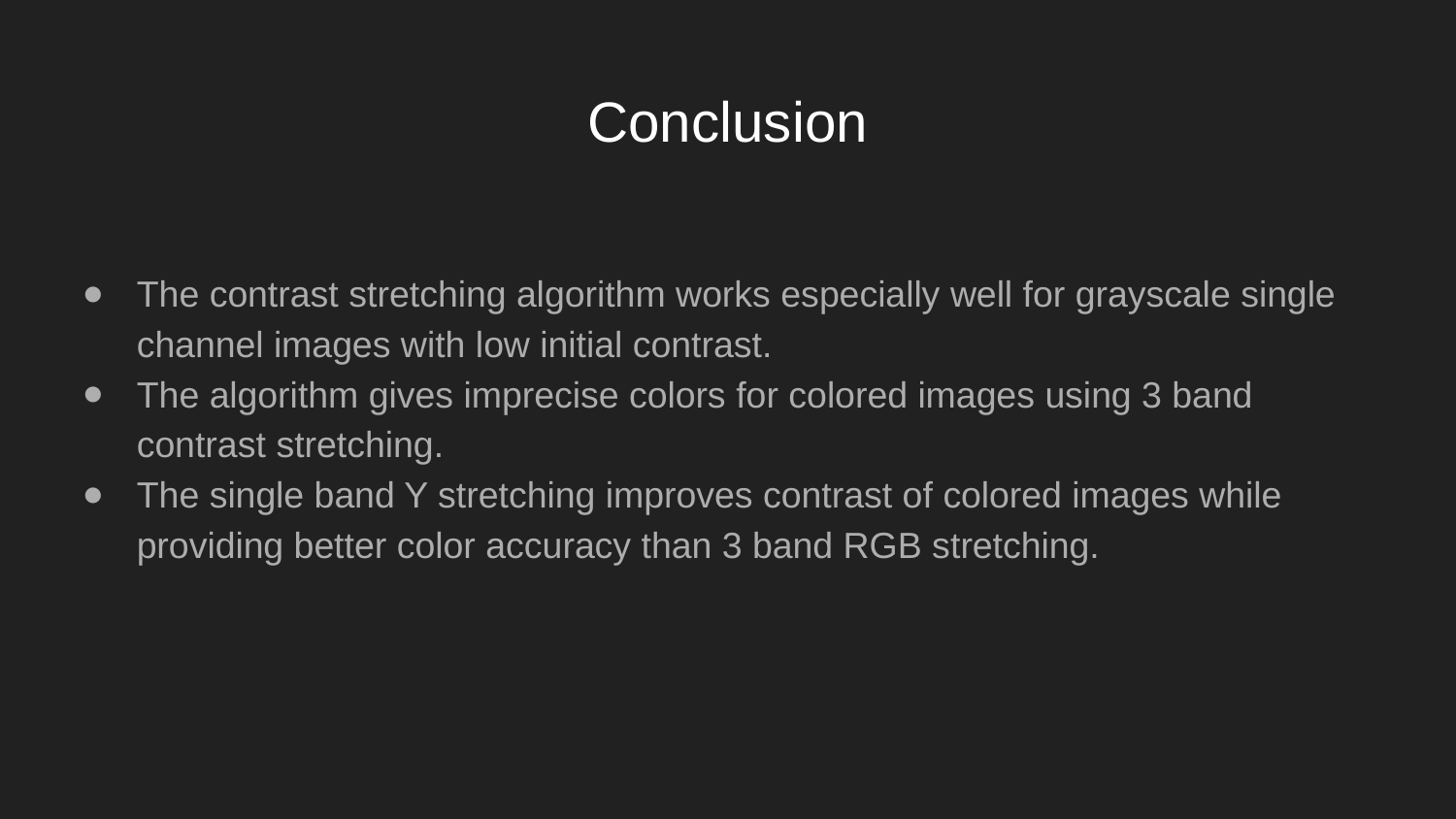

Conclusion

The contrast stretching algorithm works especially well for grayscale single channel images with low initial contrast.
The algorithm gives imprecise colors for colored images using 3 band contrast stretching.
The single band Y stretching improves contrast of colored images while providing better color accuracy than 3 band RGB stretching.